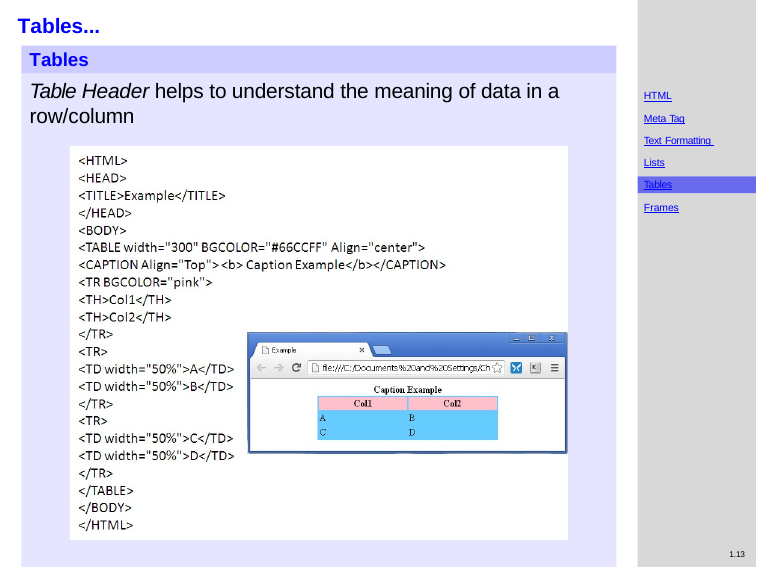

# Tables...

Tables

Table Header helps to understand the meaning of data in a  row/column
HTML
Meta Tag
Text Formatting  Lists

Tables
Frames

1.13